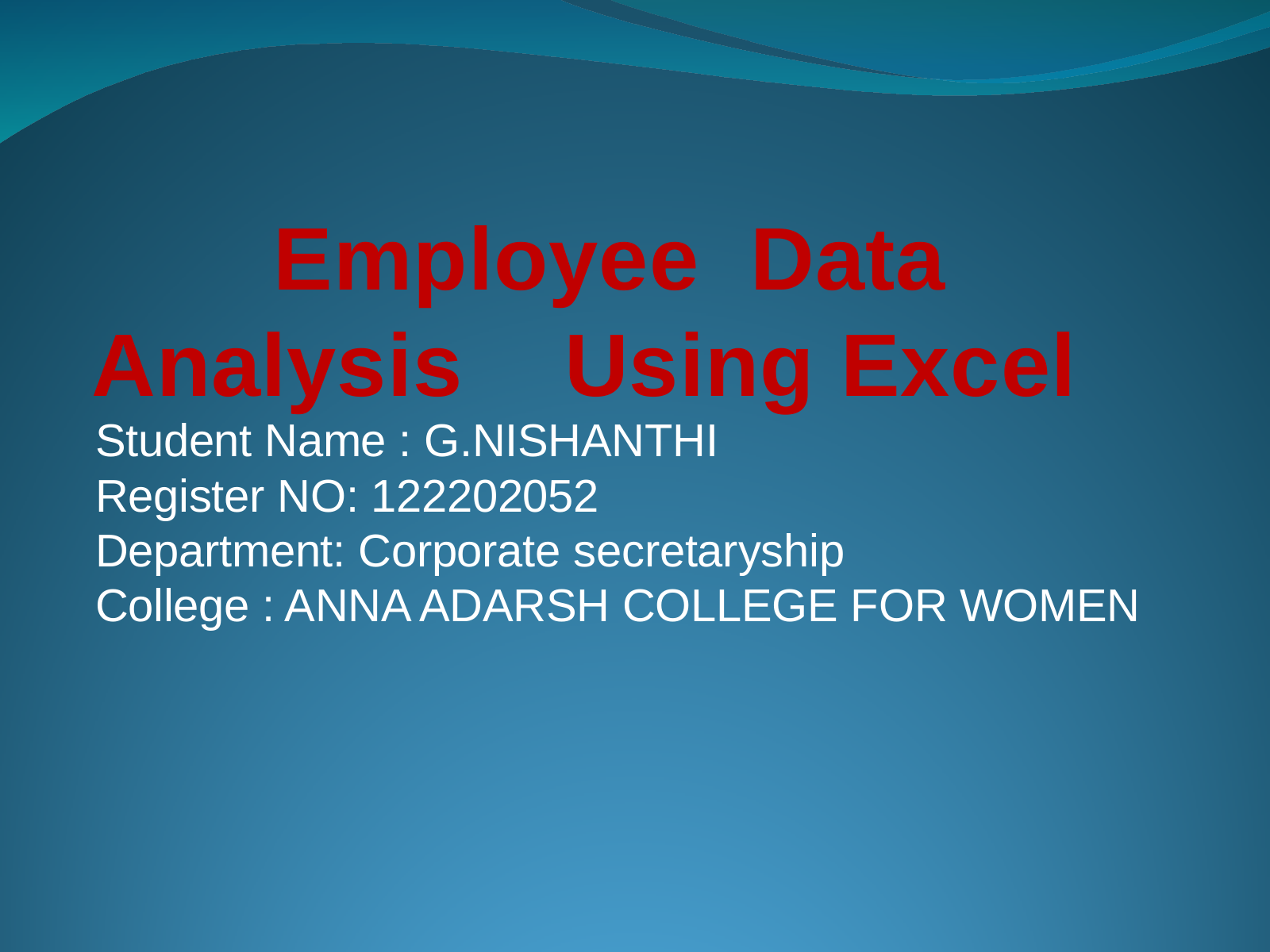

Employee  Data  Analysis    Using Excel
Student Name : G.NISHANTHI
Register NO: 122202052
Department: Corporate secretaryship
College : ANNA ADARSH COLLEGE FOR WOMEN